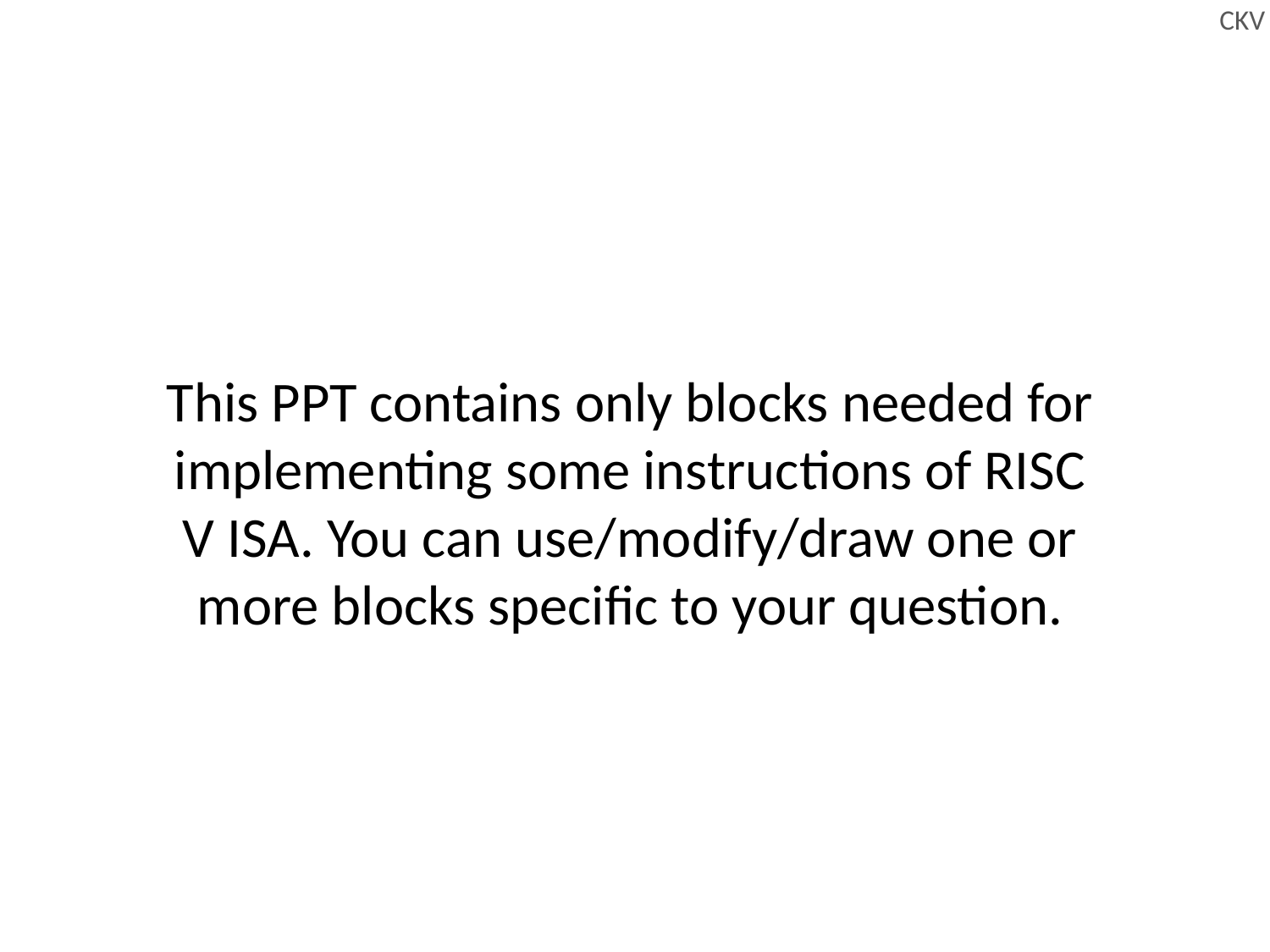

CKV
R-Type + Memory Instructions
This PPT contains only blocks needed for implementing some instructions of RISC V ISA. You can use/modify/draw one or more blocks specific to your question.